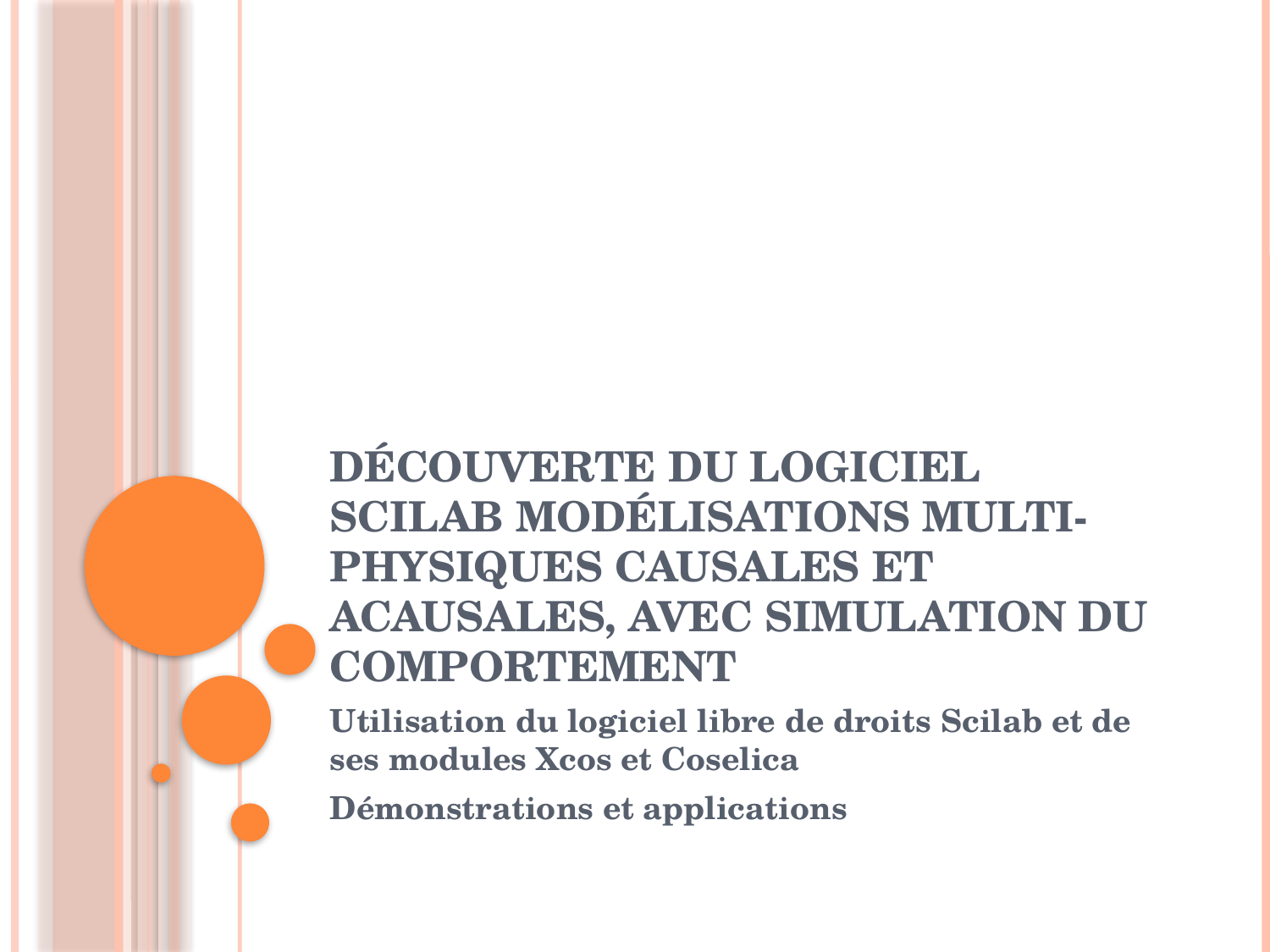

# Découverte du logiciel SCILAB Modélisations multi-physiques causales et acausales, avec simulation du comportement
Utilisation du logiciel libre de droits Scilab et de ses modules Xcos et Coselica
Démonstrations et applications